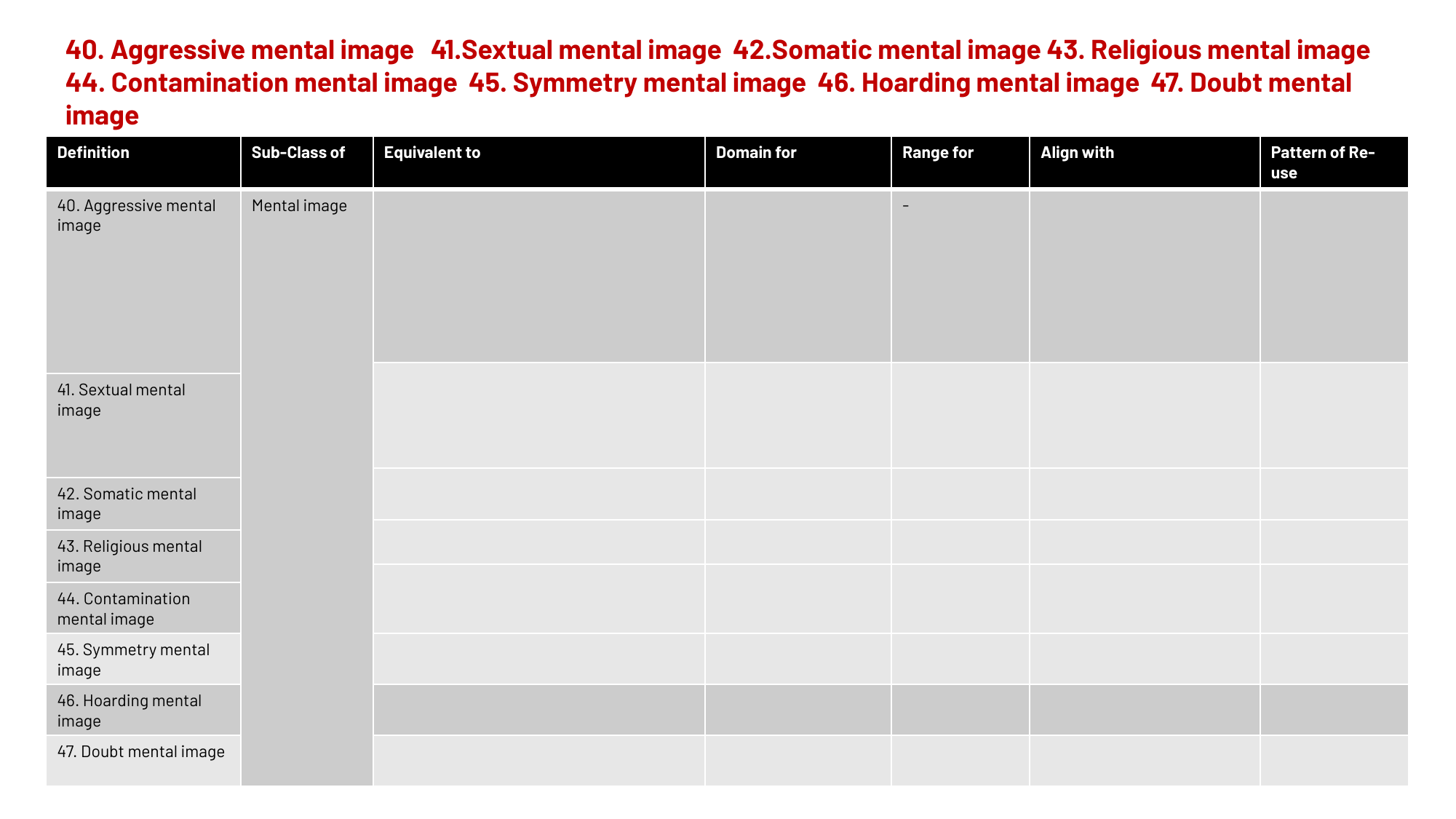

40. Aggressive mental image   41.Sextual mental image  42.Somatic mental image 43. Religious mental image  44. Contamination mental image  45. Symmetry mental image  46. Hoarding mental image  47. Doubt mental image

| Definition | Sub-Class of | Equivalent to | Domain for | Range for | Align with | Pattern of Re-use |
| --- | --- | --- | --- | --- | --- | --- |
| 40. Aggressive mental image | Mental image |  |  | - |  |  |
|  |  |  |  |  |  |  |
| 41. Sextual mental image |  | Aggressive Intrusive thought or Aggressive Intrusive image or Aggressive Intrusive urge |  |  |  |  |
|  |  |  |  |  |  |  |
| 42. Somatic mental image |  | Aggressive Intrusive thought or Aggressive Intrusive image or Aggressive Intrusive urge |  |  |  |  |
|  |  |  |  |  |  |  |
| 43. Religious mental image |  | Aggressive Intrusive thought or Aggressive Intrusive image or Aggressive Intrusive urge |  |  |  |  |
|  |  |  |  |  |  |  |
| 44. Contamination mental image |  |  |  |  |  |  |
| 45. Symmetry mental image |  |  |  |  |  |  |
| 46. Hoarding mental image |  |  |  |  |  |  |
| 47. Doubt mental image |  |  |  |  |  |  |